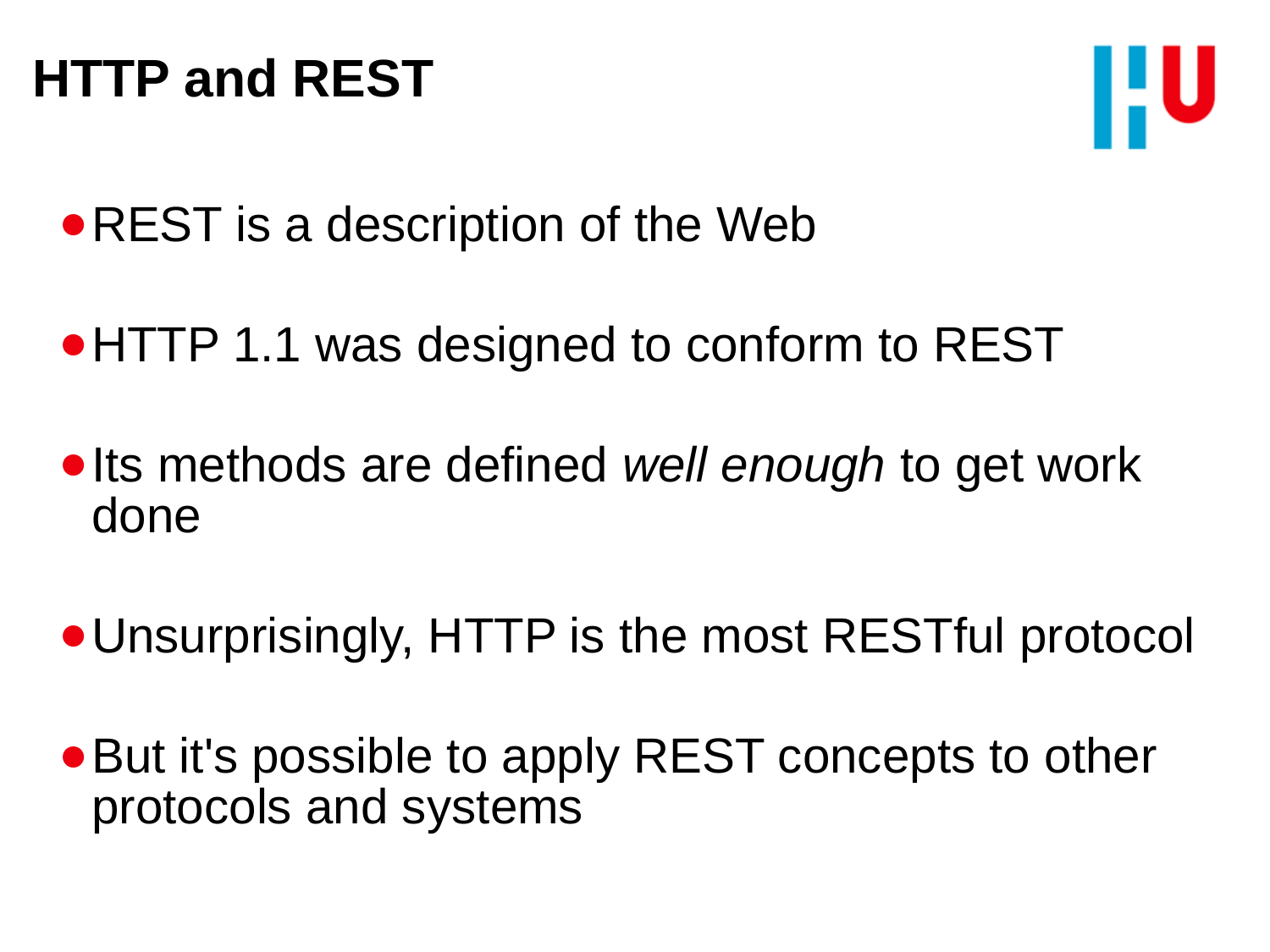

HTTP and REST
REST is a description of the Web

HTTP 1.1 was designed to conform to REST

Its methods are defined well enough to get work done

Unsurprisingly, HTTP is the most RESTful protocol

But it's possible to apply REST concepts to other protocols and systems